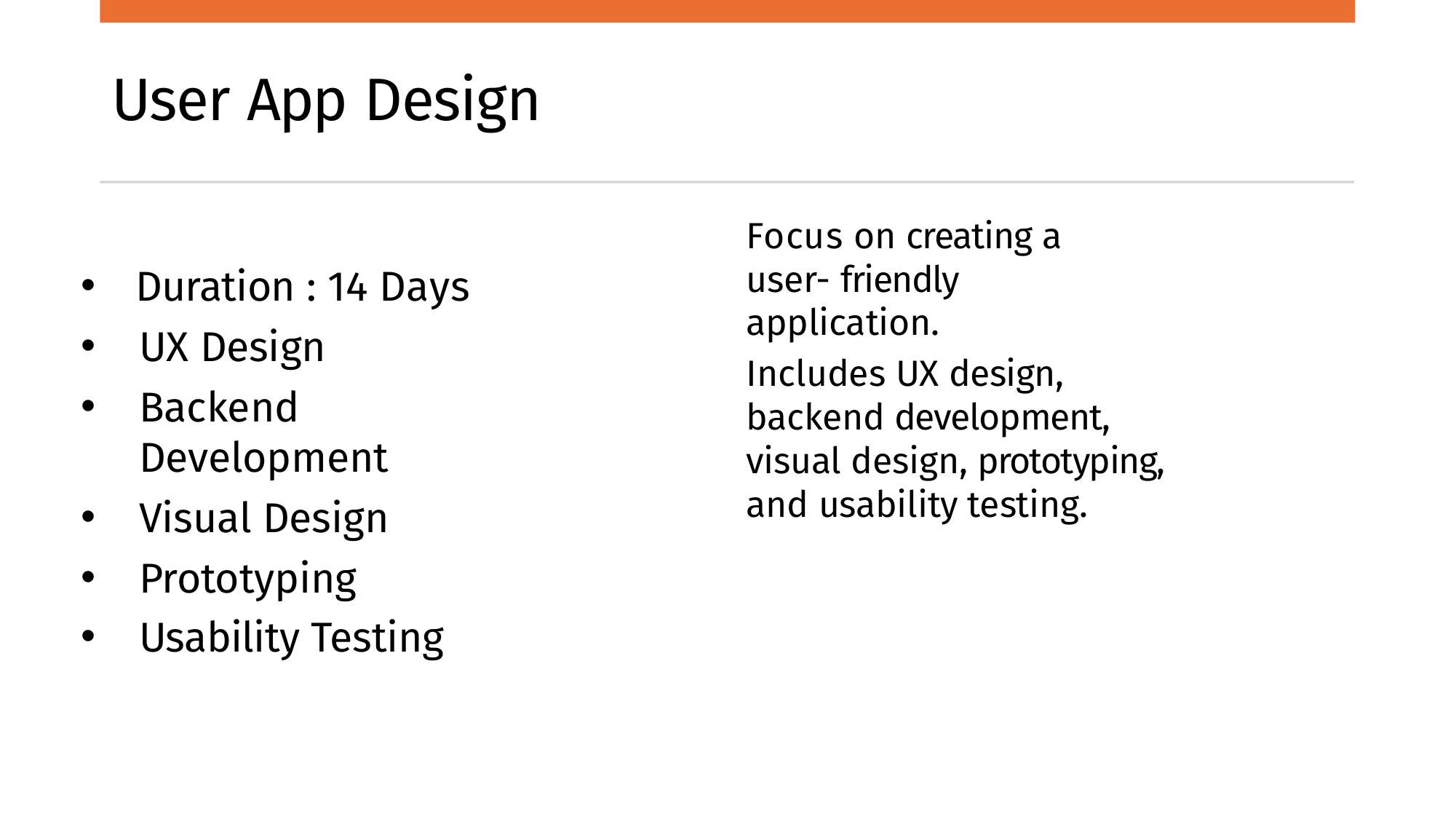

# User App Design

Focus on creating a user- friendly application.
Includes UX design, backend development, visual design, prototyping, and usability testing.
Duration : 14 Days
UX Design
Backend Development
Visual Design
Prototyping
Usability Testing